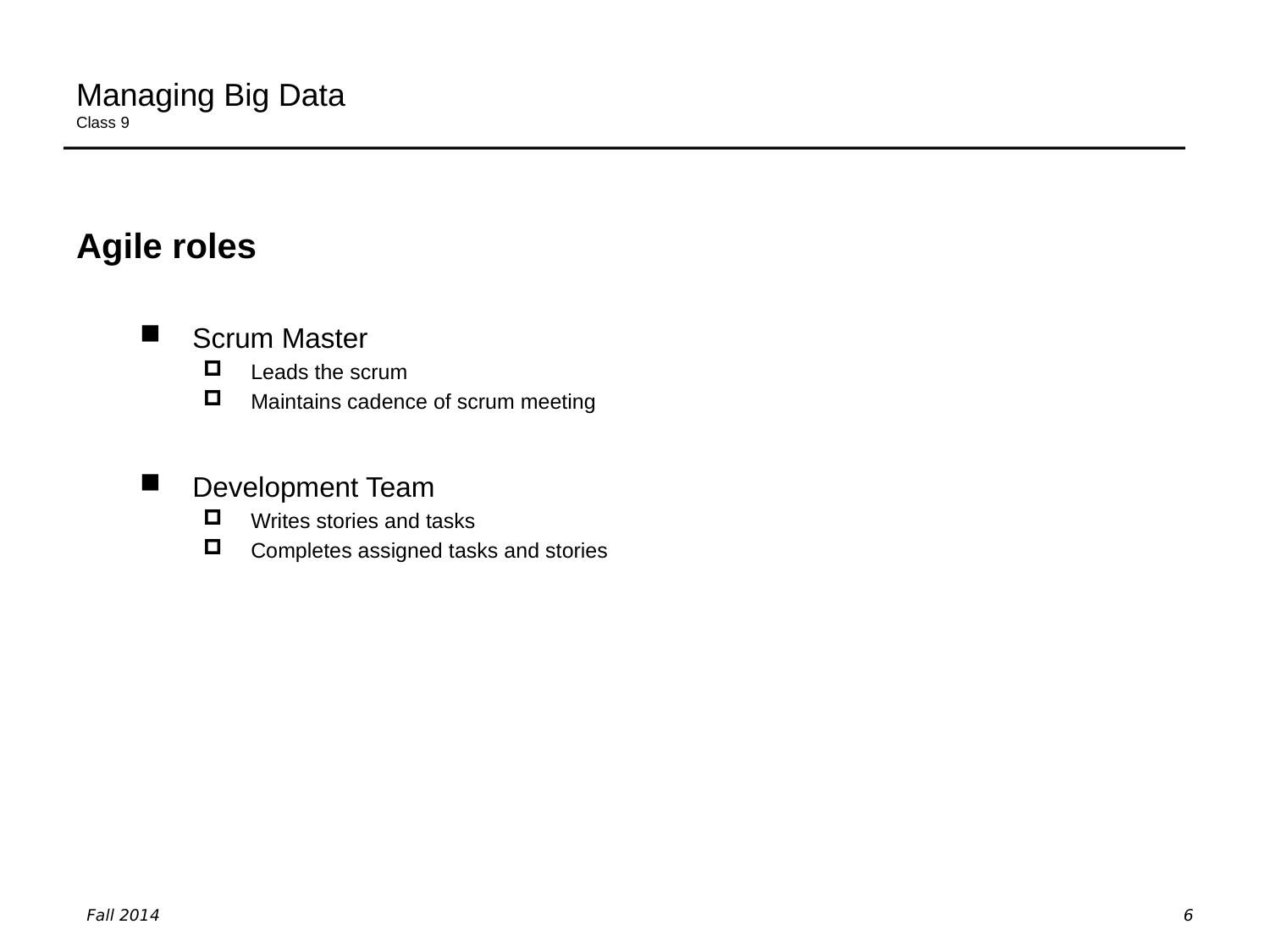

# Managing Big Data Class 9

Agile roles

Scrum Master
Leads the scrum
Maintains cadence of scrum meeting

Development Team
Writes stories and tasks
Completes assigned tasks and stories
6